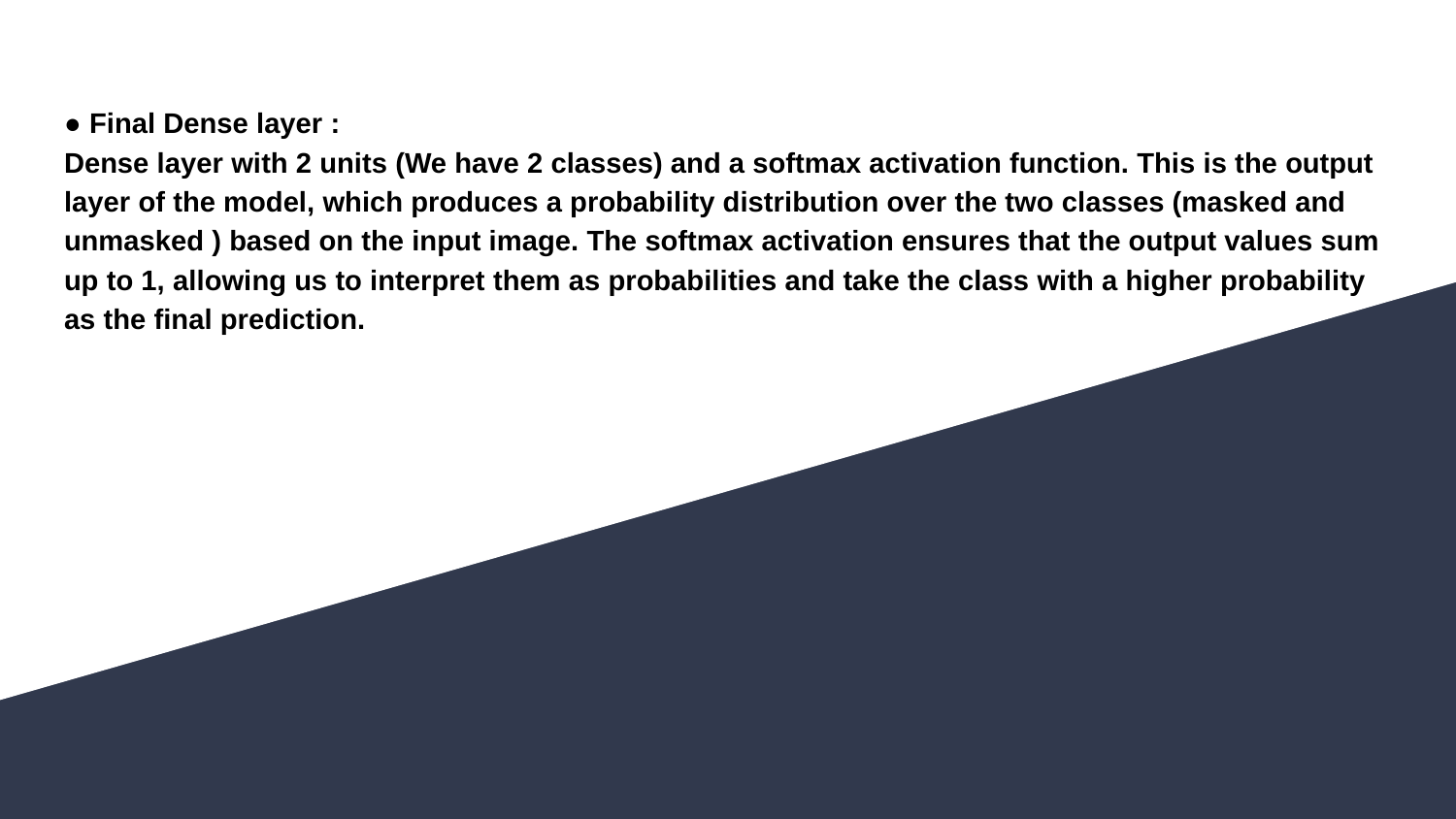

# ● Final Dense layer :
Dense layer with 2 units (We have 2 classes) and a softmax activation function. This is the output layer of the model, which produces a probability distribution over the two classes (masked and unmasked ) based on the input image. The softmax activation ensures that the output values sum up to 1, allowing us to interpret them as probabilities and take the class with a higher probability as the final prediction.